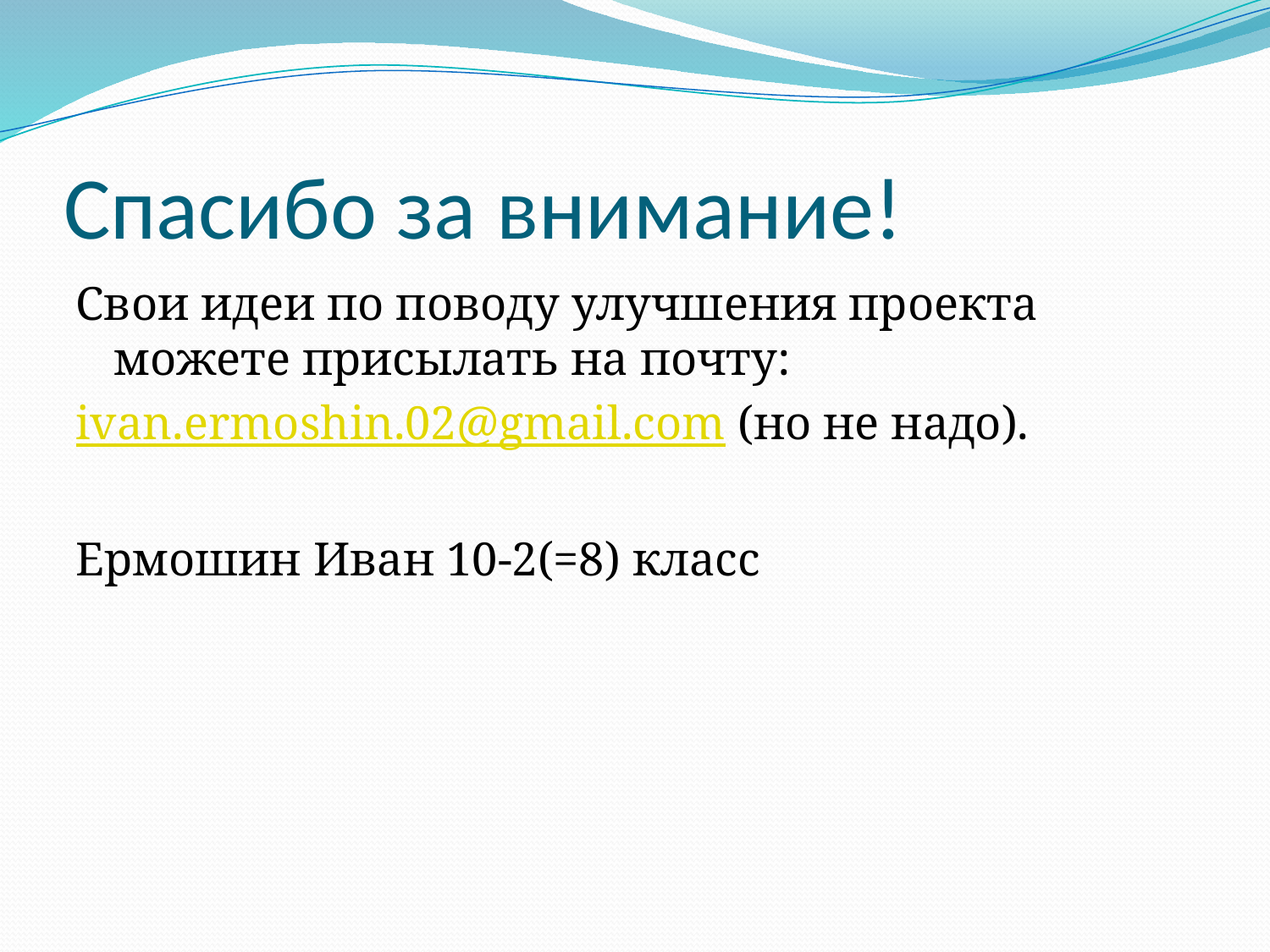

# Спасибо за внимание!
Свои идеи по поводу улучшения проекта можете присылать на почту:
ivan.ermoshin.02@gmail.com (но не надо).

Ермошин Иван 10-2(=8) класс